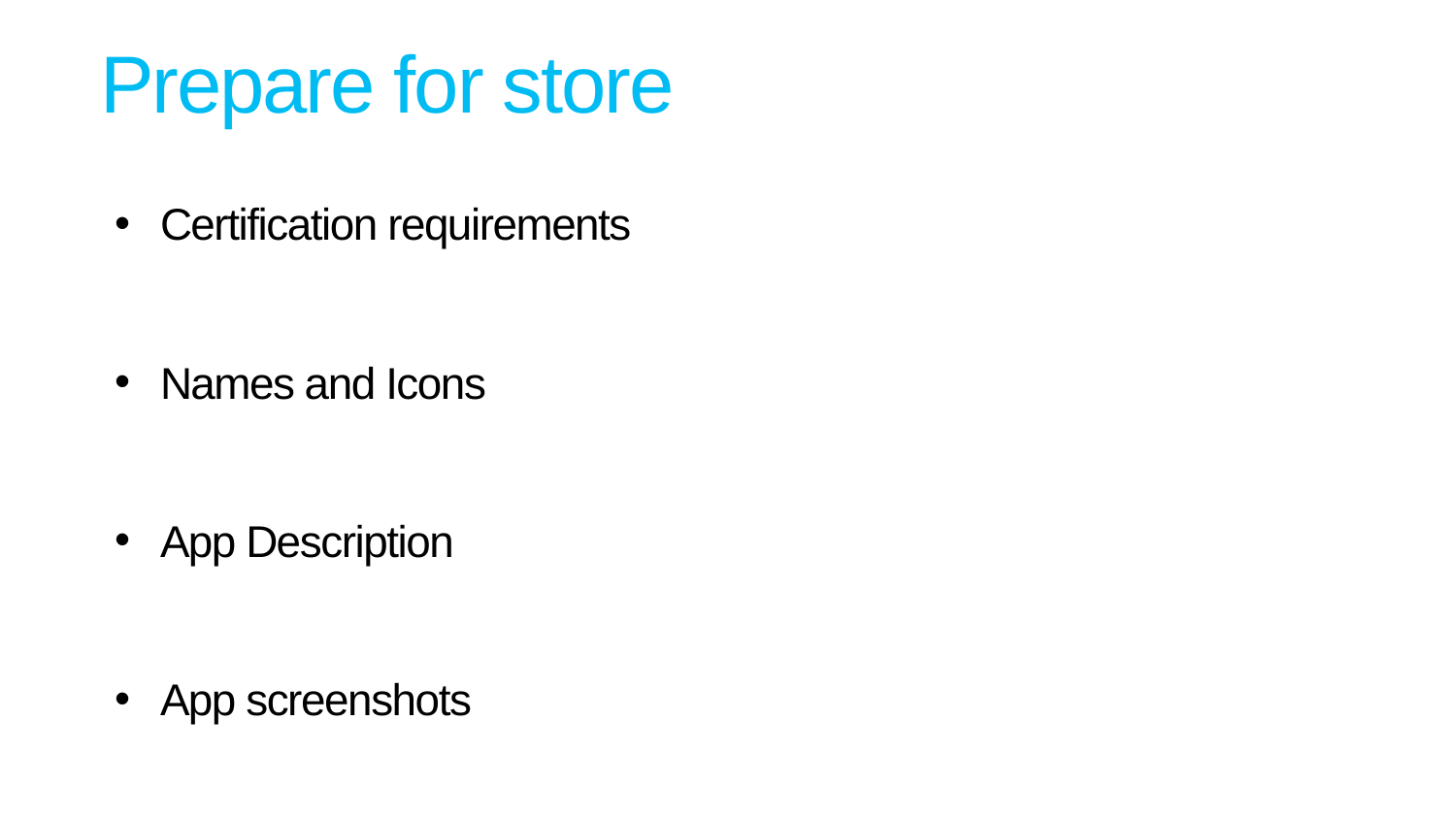

# Prepare for store
Certification requirements

Names and Icons

App Description

App screenshots